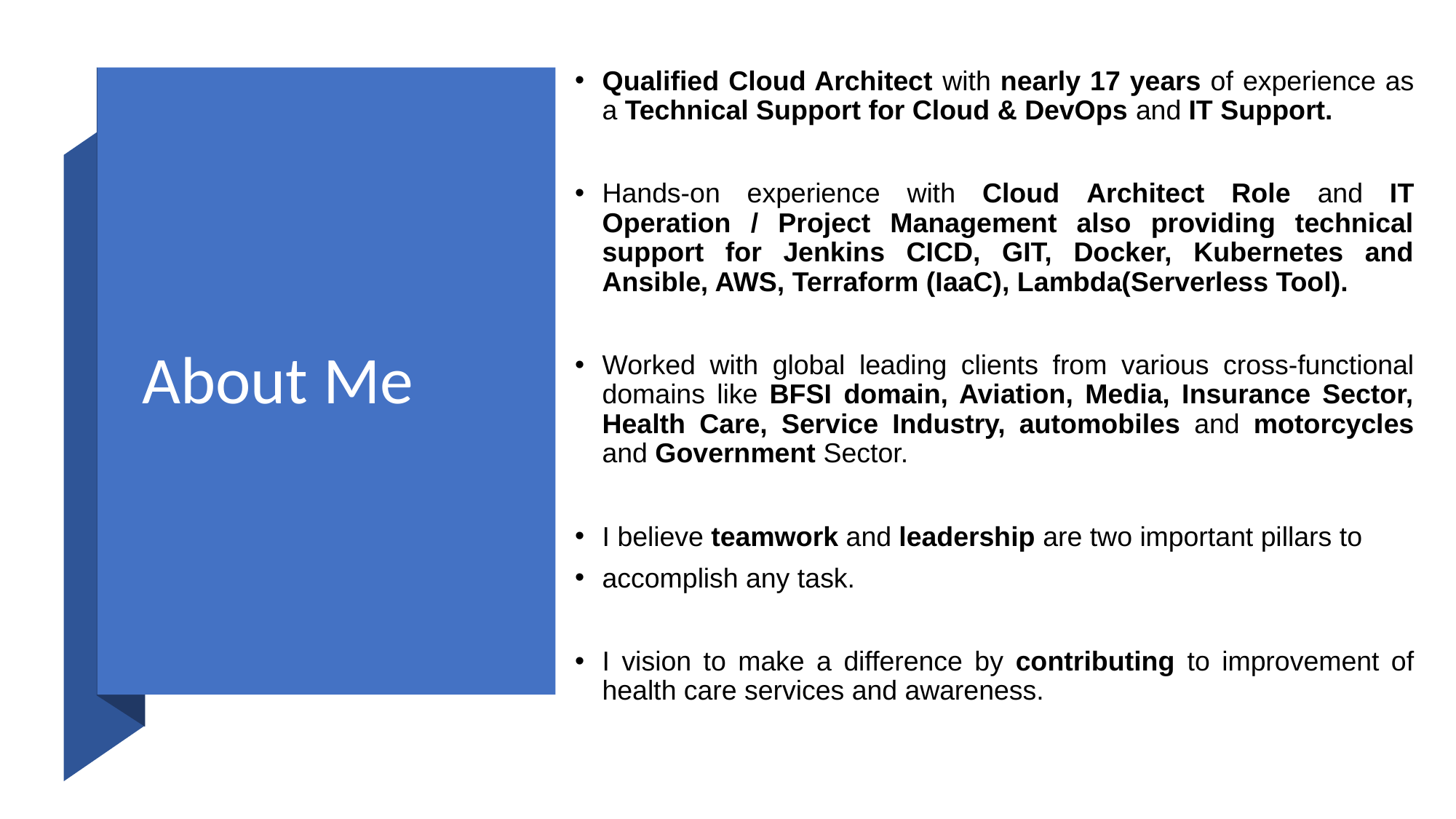

Qualified Cloud Architect with nearly 17 years of experience as a Technical Support for Cloud & DevOps and IT Support.

Hands-on experience with Cloud Architect Role and IT Operation / Project Management also providing technical support for Jenkins CICD, GIT, Docker, Kubernetes and Ansible, AWS, Terraform (IaaC), Lambda(Serverless Tool).

Worked with global leading clients from various cross-functional domains like BFSI domain, Aviation, Media, Insurance Sector, Health Care, Service Industry, automobiles and motorcycles and Government Sector.

I believe teamwork and leadership are two important pillars to
accomplish any task.

I vision to make a difference by contributing to improvement of health care services and awareness.

# About Me